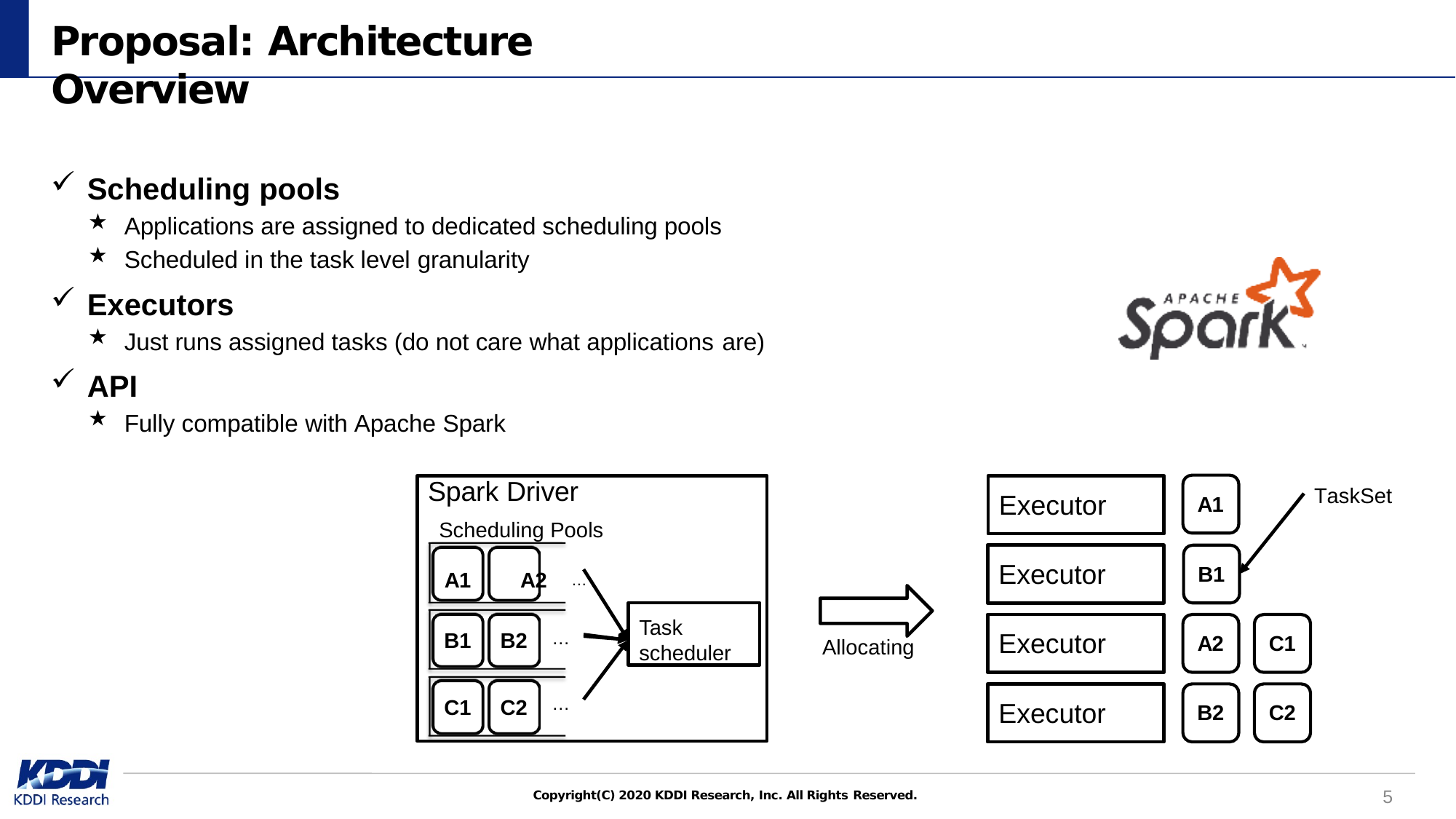

# Proposal: Architecture Overview
Scheduling pools
Applications are assigned to dedicated scheduling pools
Scheduled in the task level granularity
Executors
Just runs assigned tasks (do not care what applications are)
API
Fully compatible with Apache Spark

Spark Driver
Scheduling Pools
A1	A2	…

TaskSet
Executor
A1

Executor
B1

Task  scheduler

Executor
…
B1	B2
A2
C1
Allocating

…
C1	C2
Executor
B2
C2
5
Copyright(C) 2020 KDDI Research, Inc. All Rights Reserved.